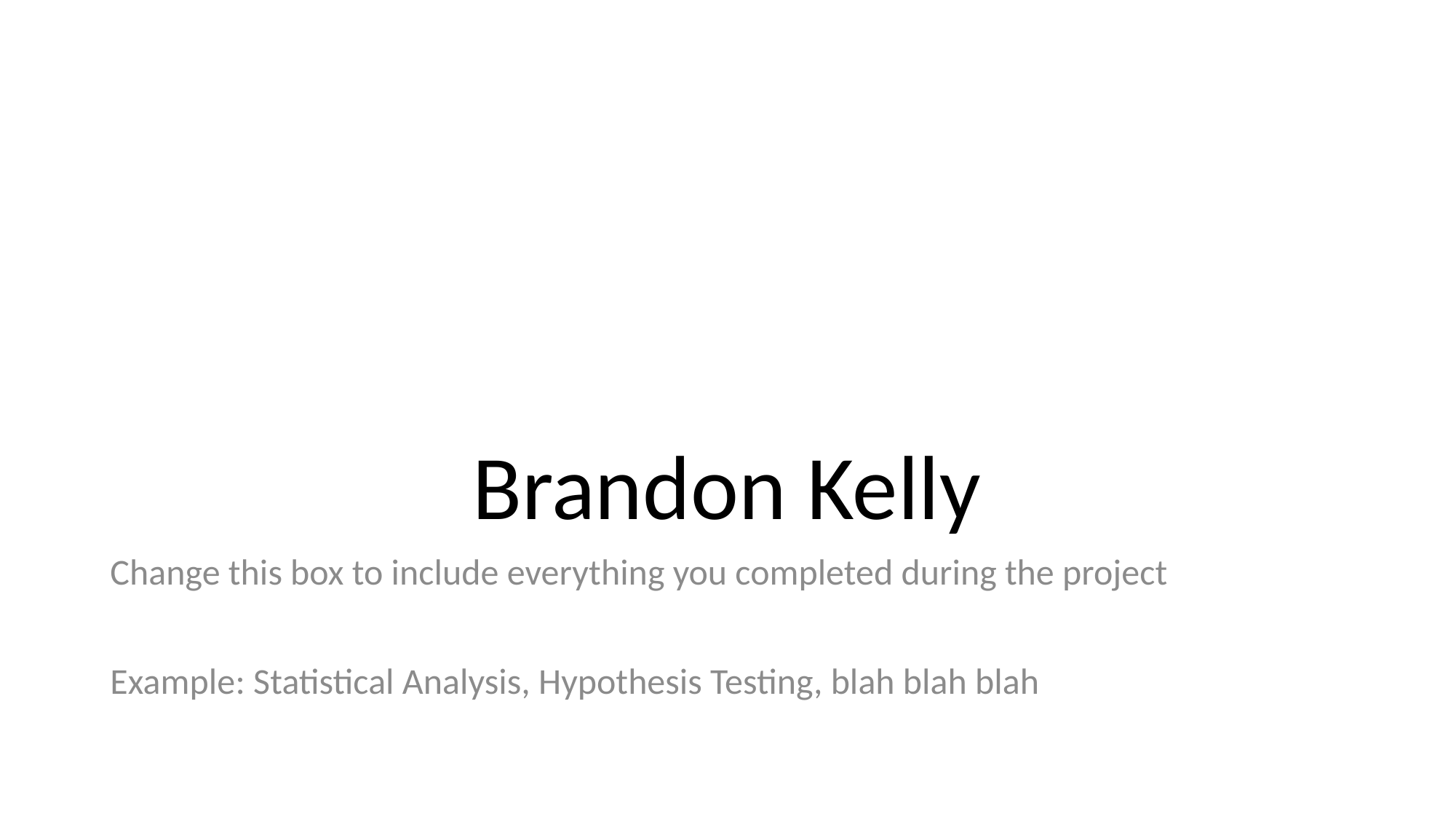

# Brandon Kelly
Change this box to include everything you completed during the project

Example: Statistical Analysis, Hypothesis Testing, blah blah blah